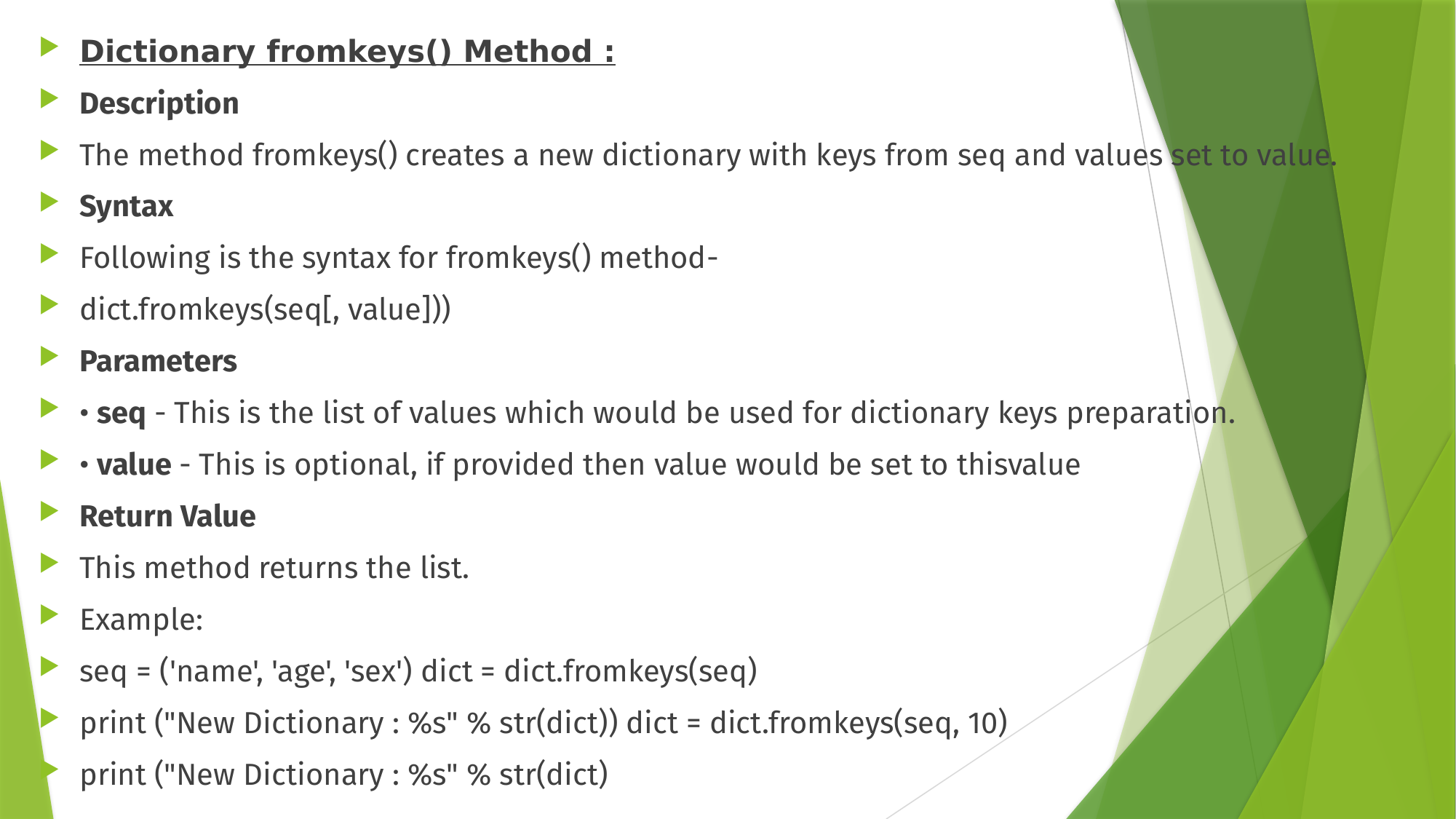

Dictionary fromkeys() Method :
Description
The method fromkeys() creates a new dictionary with keys from seq and values set to value.
Syntax
Following is the syntax for fromkeys() method-
dict.fromkeys(seq[, value]))
Parameters
• seq - This is the list of values which would be used for dictionary keys preparation.
• value - This is optional, if provided then value would be set to thisvalue
Return Value
This method returns the list.
Example:
seq = ('name', 'age', 'sex') dict = dict.fromkeys(seq)
print ("New Dictionary : %s" % str(dict)) dict = dict.fromkeys(seq, 10)
print ("New Dictionary : %s" % str(dict)